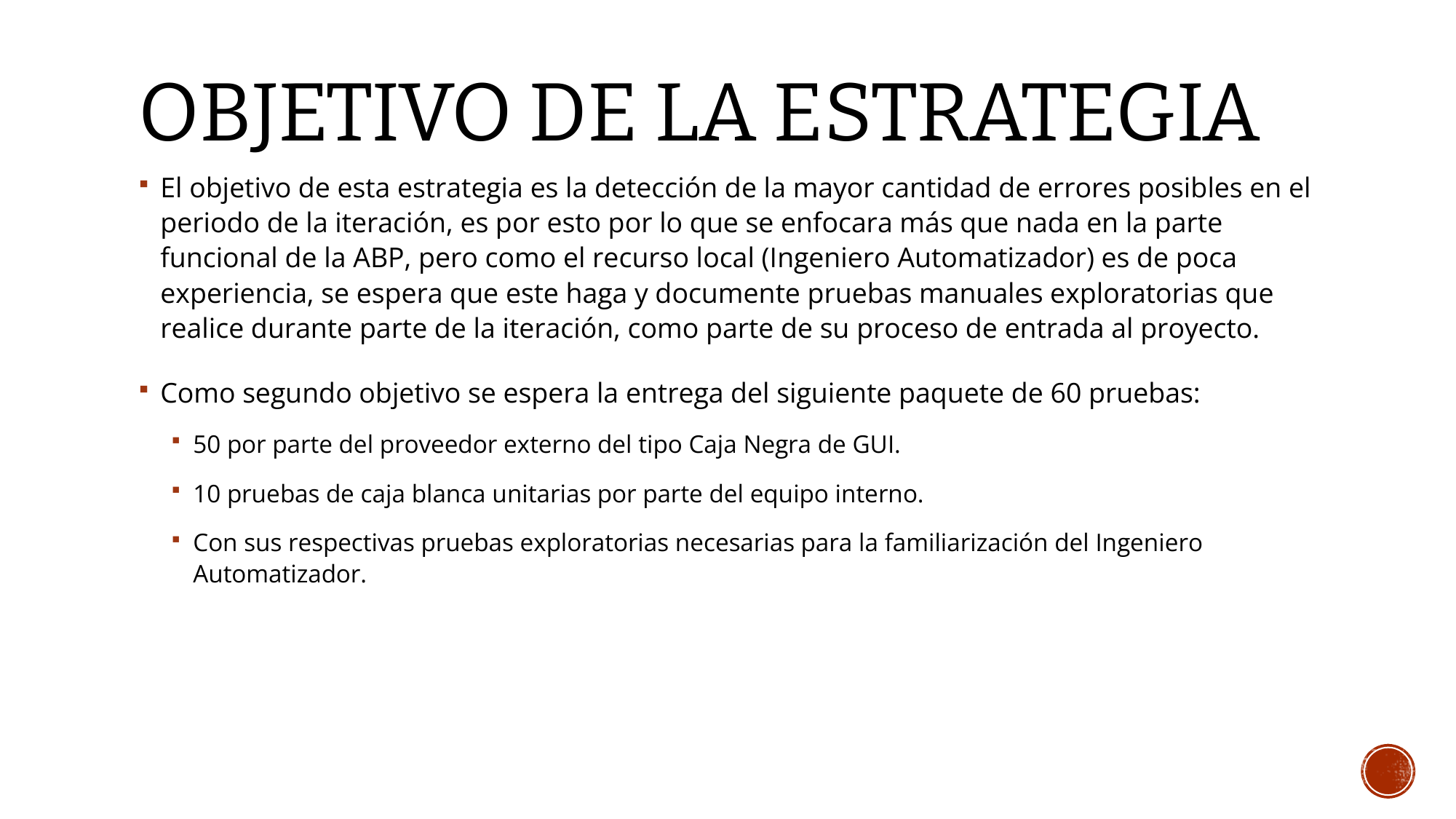

# Objetivo de la Estrategia
El objetivo de esta estrategia es la detección de la mayor cantidad de errores posibles en el periodo de la iteración, es por esto por lo que se enfocara más que nada en la parte funcional de la ABP, pero como el recurso local (Ingeniero Automatizador) es de poca experiencia, se espera que este haga y documente pruebas manuales exploratorias que realice durante parte de la iteración, como parte de su proceso de entrada al proyecto.
Como segundo objetivo se espera la entrega del siguiente paquete de 60 pruebas:
50 por parte del proveedor externo del tipo Caja Negra de GUI.
10 pruebas de caja blanca unitarias por parte del equipo interno.
Con sus respectivas pruebas exploratorias necesarias para la familiarización del Ingeniero Automatizador.